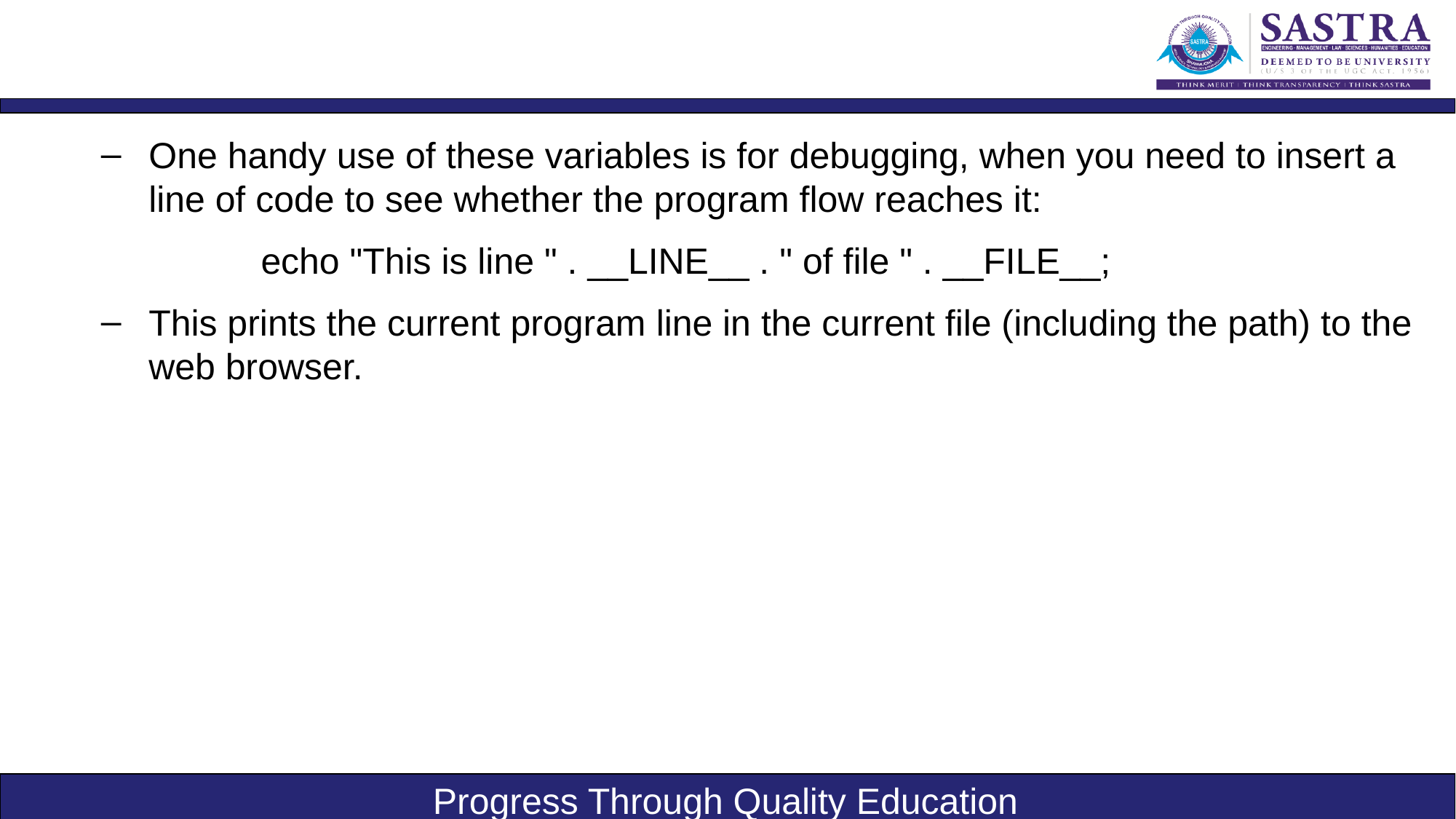

#
One handy use of these variables is for debugging, when you need to insert a line of code to see whether the program flow reaches it:
		echo "This is line " . __LINE__ . " of file " . __FILE__;
This prints the current program line in the current file (including the path) to the web browser.